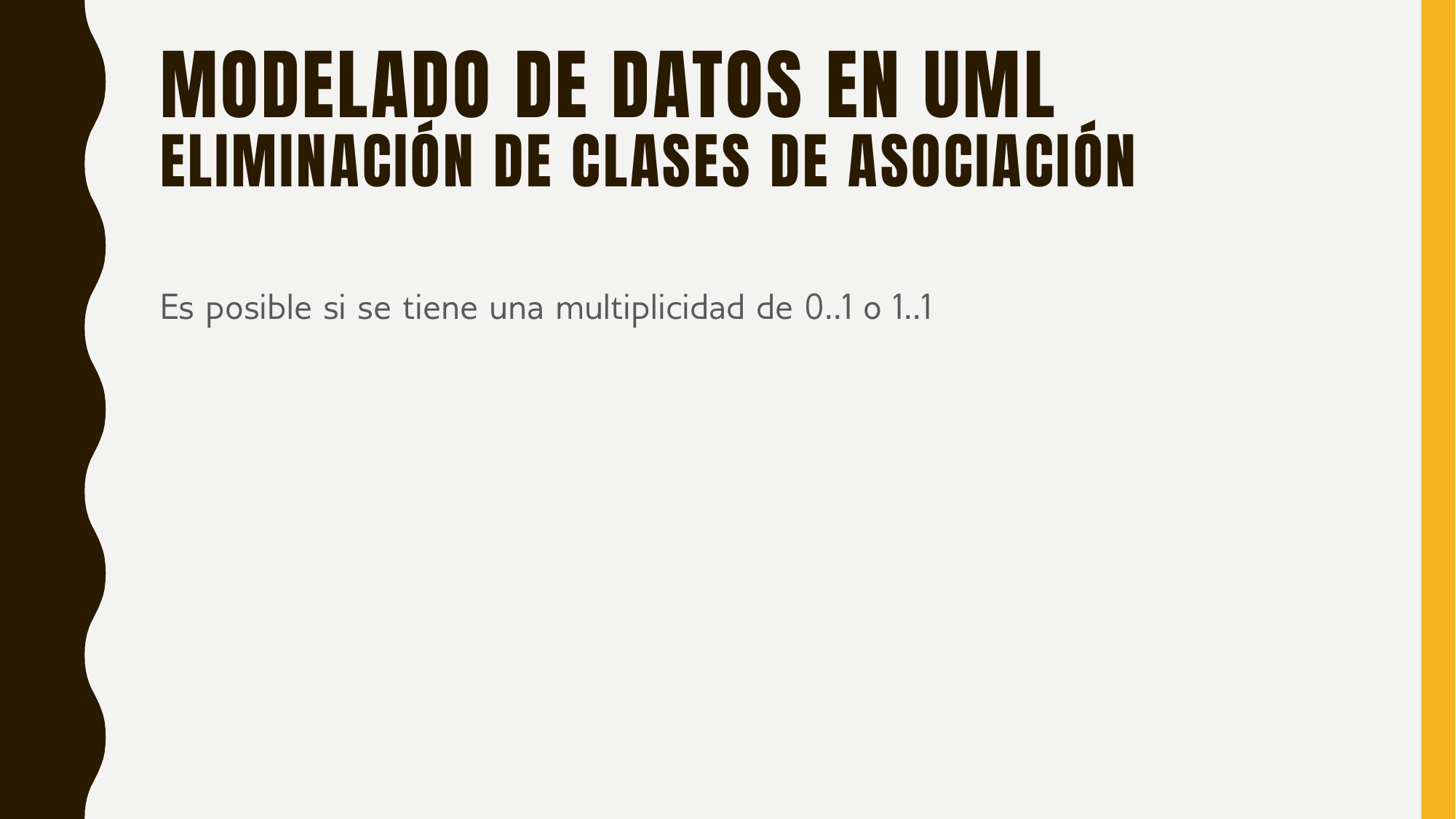

# Modelado de datos en UML eliminación de clases de asociación
Es posible si se tiene una multiplicidad de 0..1 o 1..1